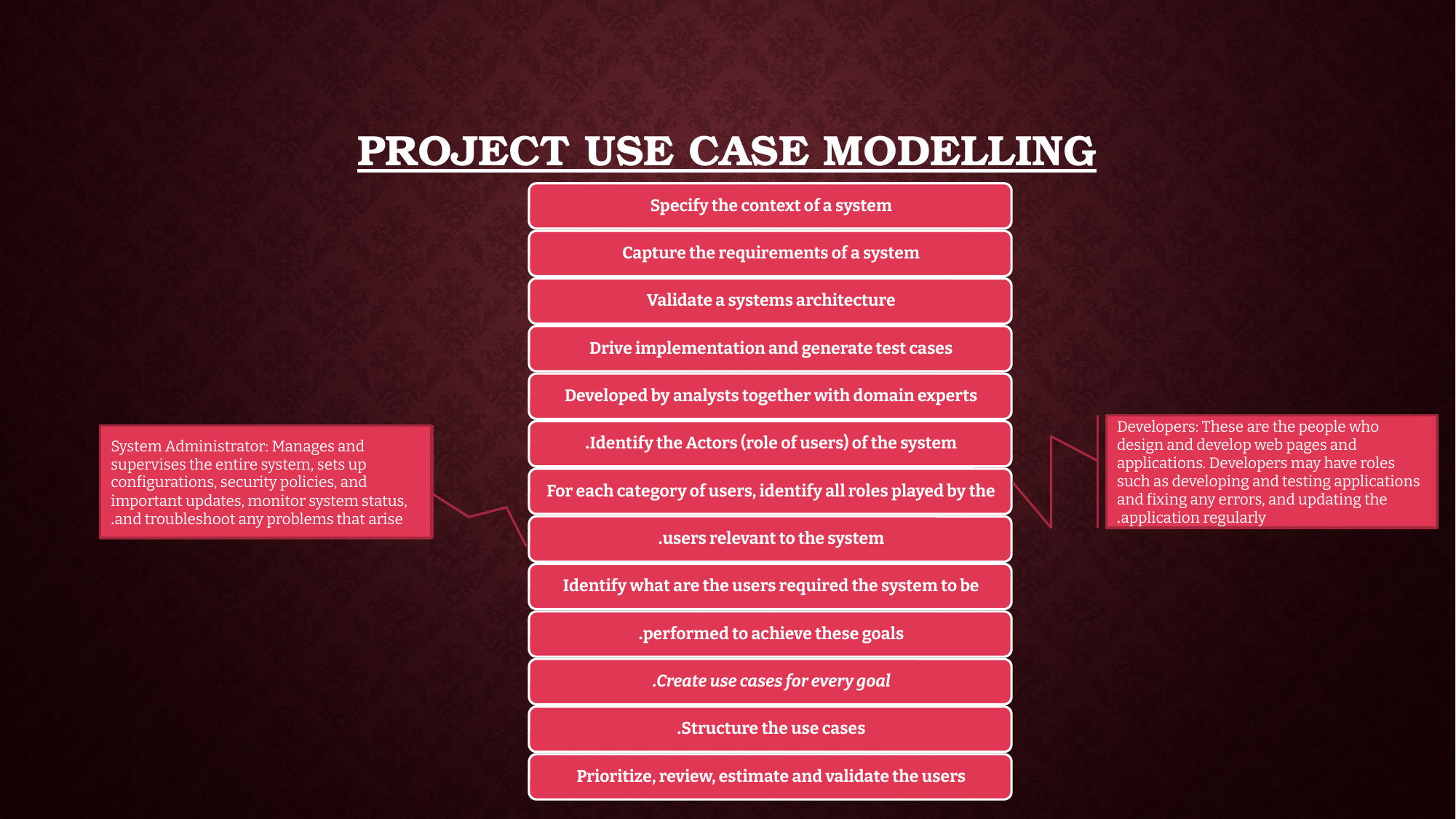

# Project Use Case Modelling
Specify the context of a system
Capture the requirements of a system
Validate a systems architecture
Drive implementation and generate test cases
Developed by analysts together with domain experts
Identify the Actors (role of users) of the system.
For each category of users, identify all roles played by the
users relevant to the system.
Identify what are the users required the system to be
performed to achieve these goals.
Create use cases for every goal.
Structure the use cases.
Prioritize, review, estimate and validate the users
Developers: These are the people who design and develop web pages and applications. Developers may have roles such as developing and testing applications and fixing any errors, and updating the application regularly.
System Administrator: Manages and supervises the entire system, sets up configurations, security policies, and important updates, monitor system status, and troubleshoot any problems that arise.